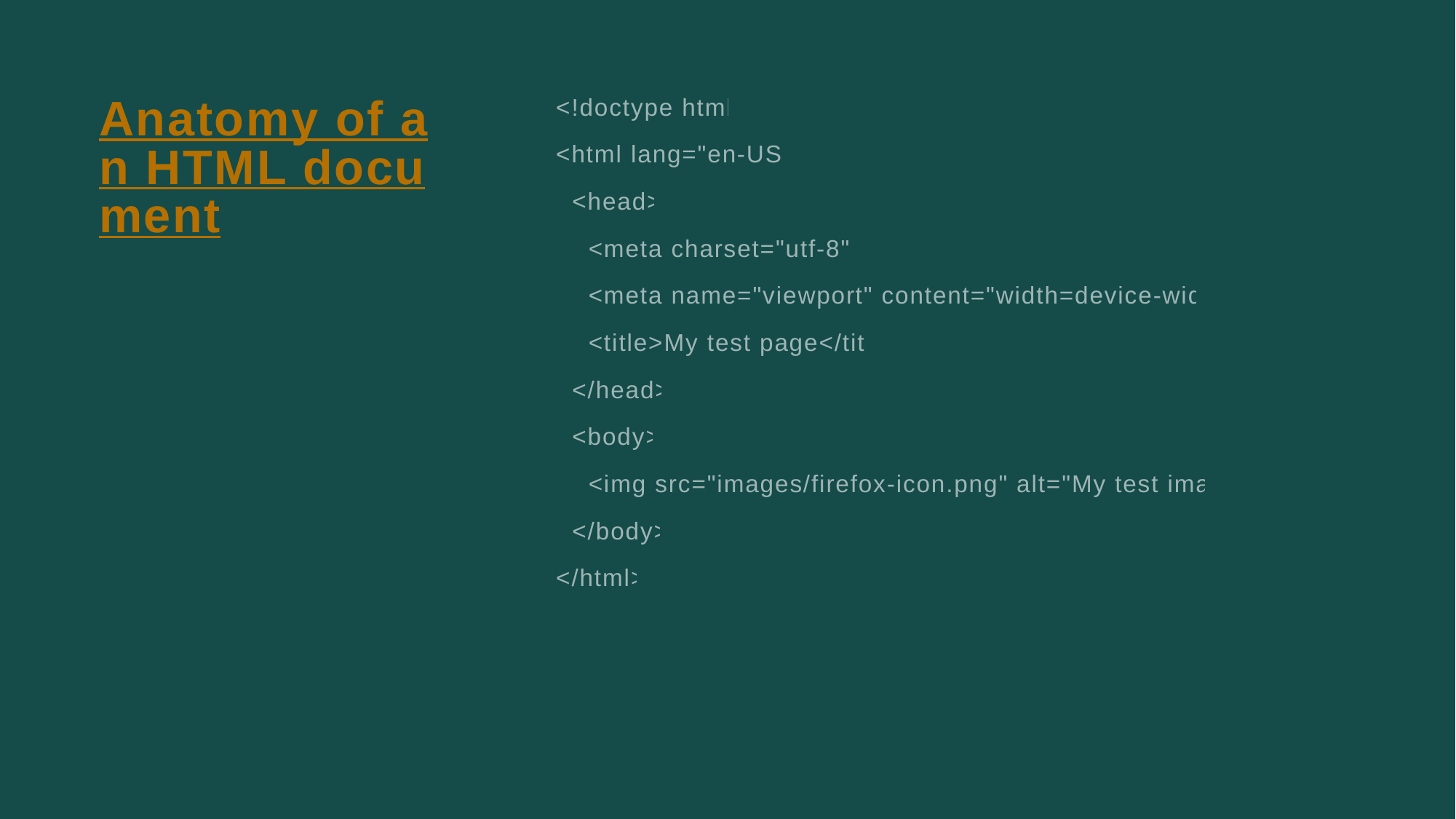

# Anatomy of an HTML document

<!doctype html>
<html lang="en-US">
  <head>
    <meta charset="utf-8" />
    <meta name="viewport" content="width=device-width" />
    <title>My test page</title>
  </head>
  <body>
    <img src="images/firefox-icon.png" alt="My test image" />
  </body>
</html>